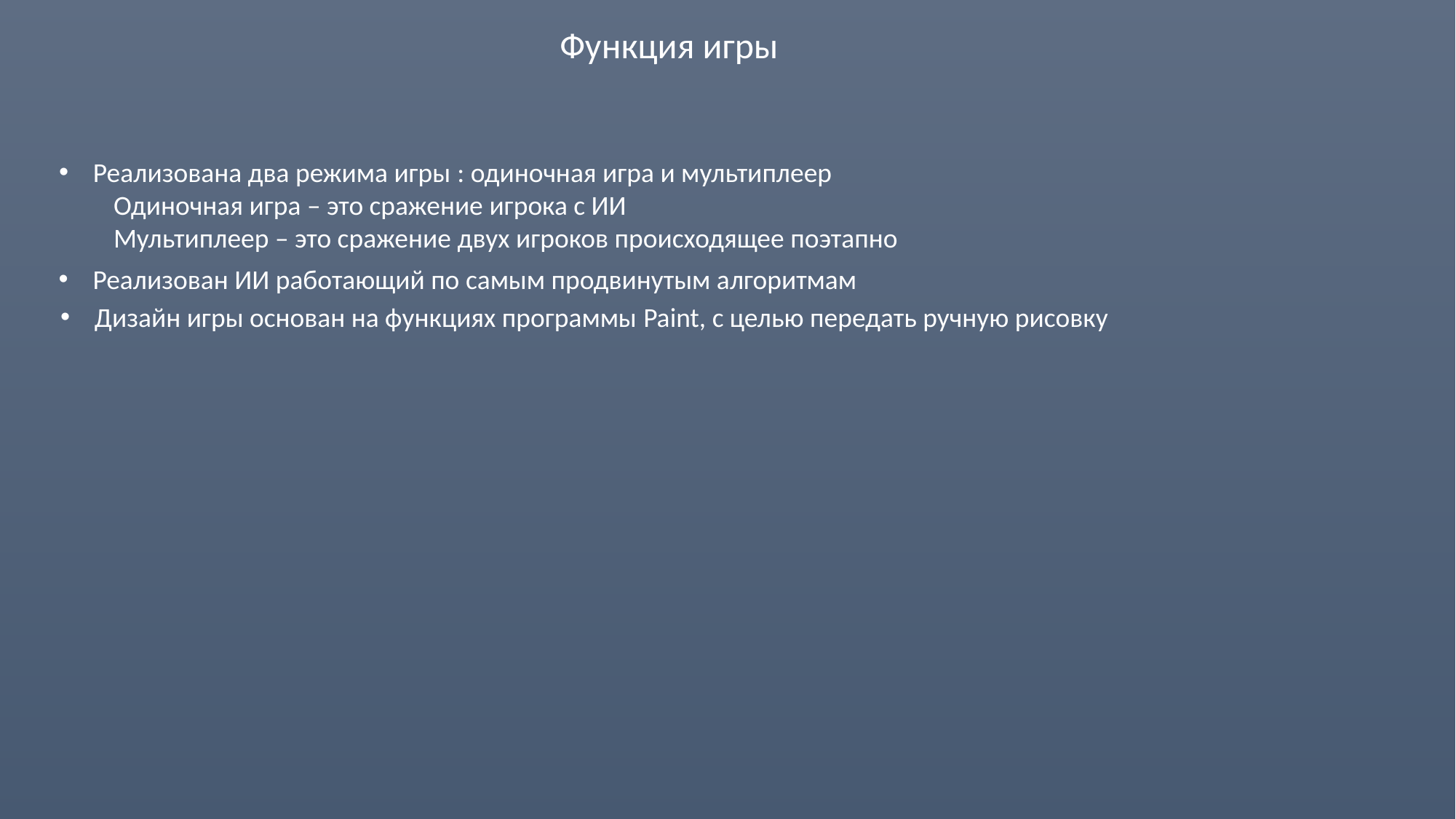

Функция игры
Реализована два режима игры : одиночная игра и мультиплеер
Одиночная игра – это сражение игрока с ИИ
Мультиплеер – это сражение двух игроков происходящее поэтапно

Реализован ИИ работающий по самым продвинутым алгоритмам
Дизайн игры основан на функциях программы Paint, с целью передать ручную рисовку